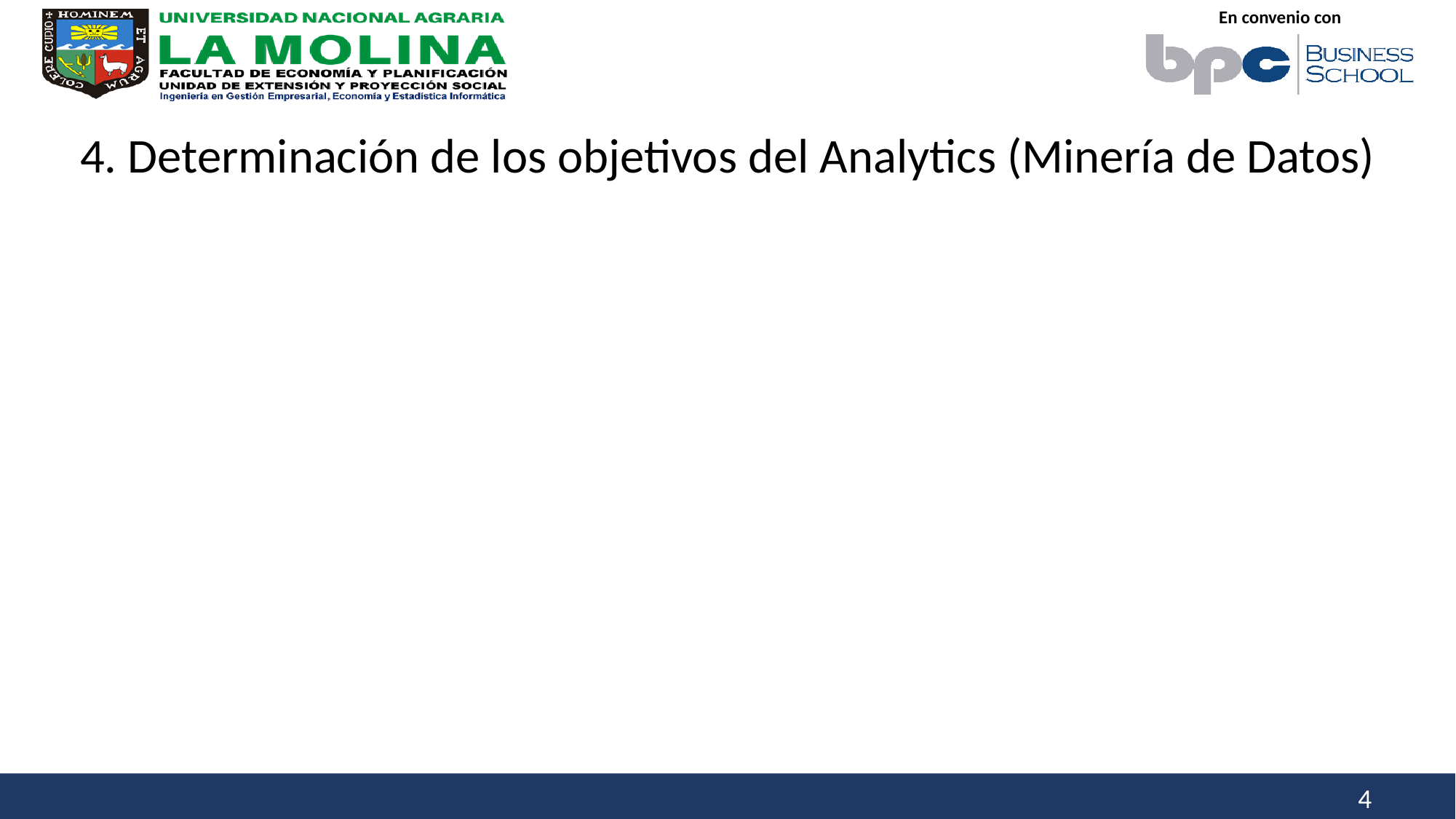

4. Determinación de los objetivos del Analytics (Minería de Datos)
4